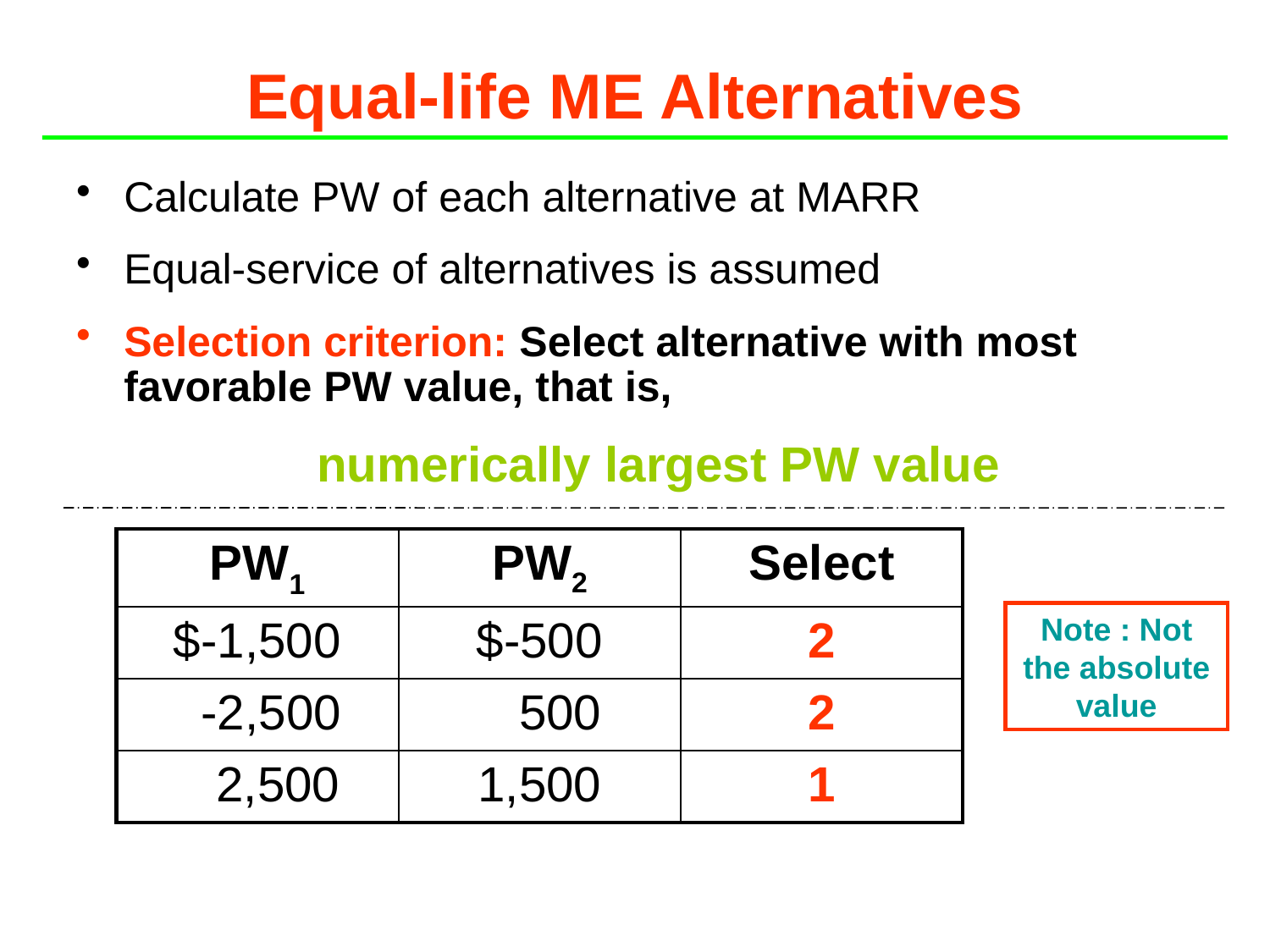

# Equal-life ME Alternatives

Calculate PW of each alternative at MARR

Equal-service of alternatives is assumed

Selection criterion: Select alternative with most favorable PW value, that is,

	numerically largest PW value

| PW1 | PW2 | Select |
| --- | --- | --- |
| $-1,500 | $-500 | 2 |
| -2,500 | 500 | 2 |
| 2,500 | 1,500 | 1 |
Note : Not the absolute value